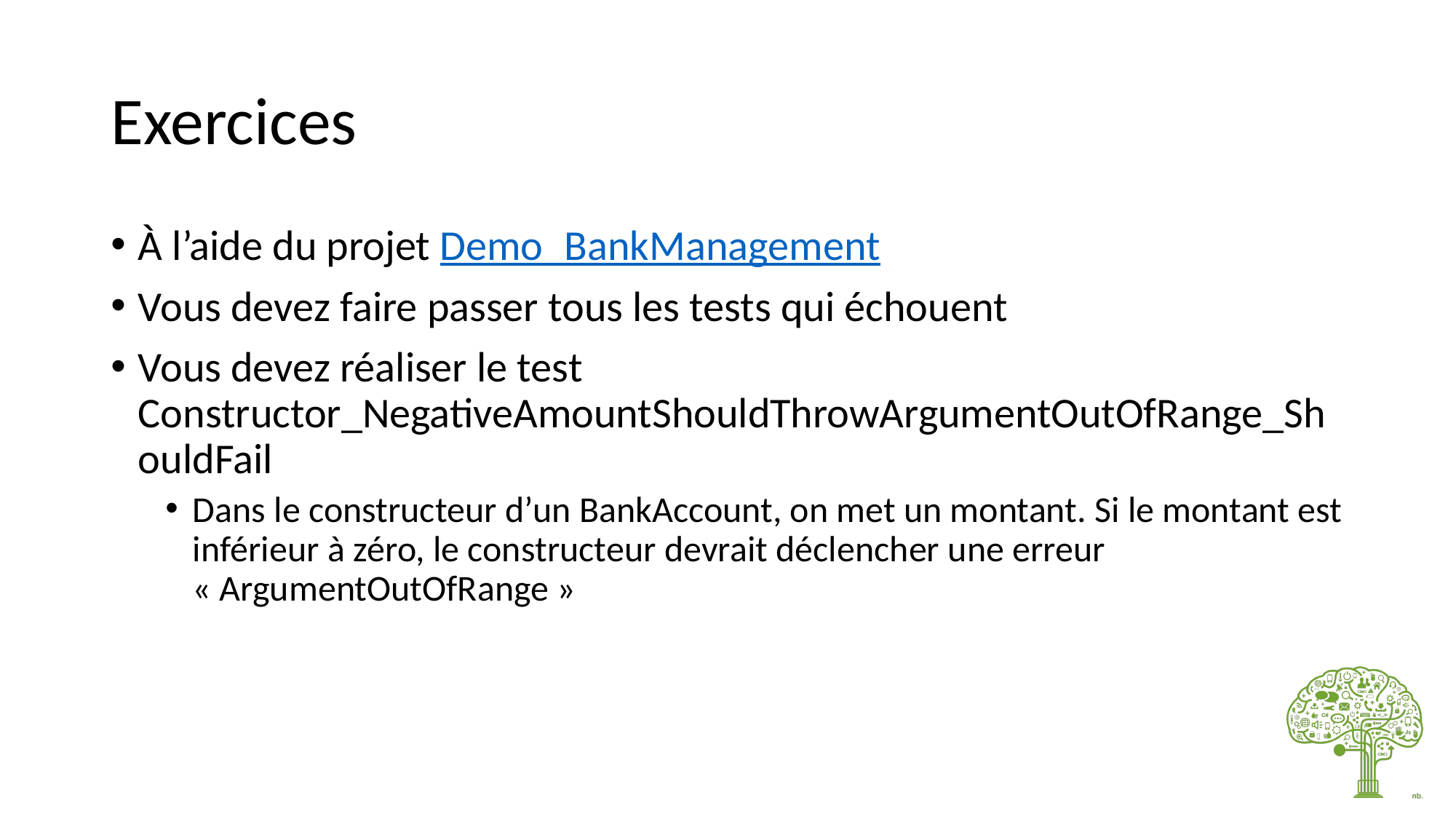

# Exercices
À l’aide du projet Demo_BankManagement
Vous devez faire passer tous les tests qui échouent
Vous devez réaliser le test Constructor_NegativeAmountShouldThrowArgumentOutOfRange_ShouldFail
Dans le constructeur d’un BankAccount, on met un montant. Si le montant est inférieur à zéro, le constructeur devrait déclencher une erreur « ArgumentOutOfRange »